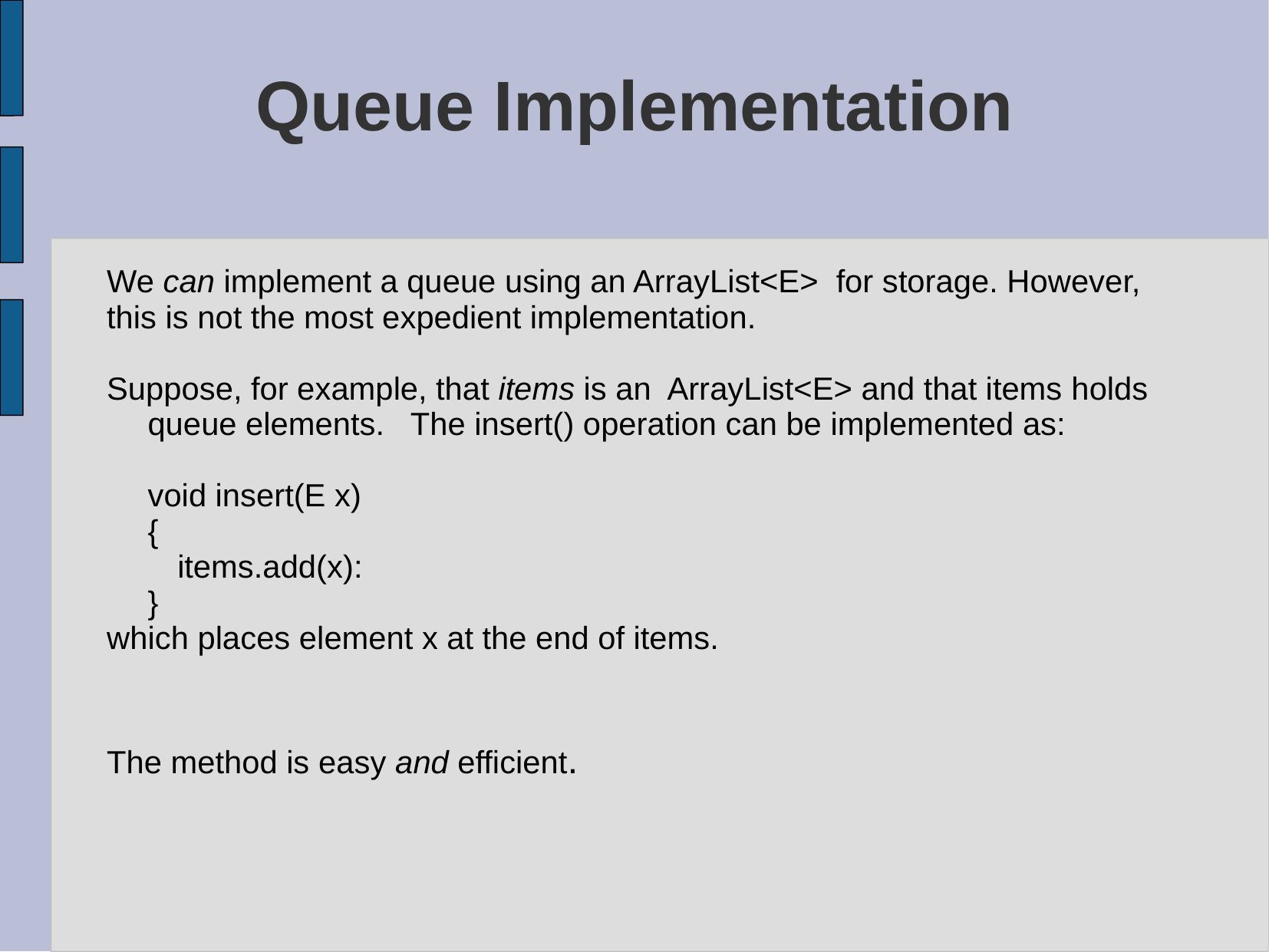

# Queue Implementation
We can implement a queue using an ArrayList<E>  for storage. However,
this is not the most expedient implementation.

Suppose, for example, that items is an  ArrayList<E> and that items holds queue elements.   The insert() operation can be implemented as:

	void insert(E x)
    	{
        items.add(x):
}
which places element x at the end of items.

The method is easy and efficient.